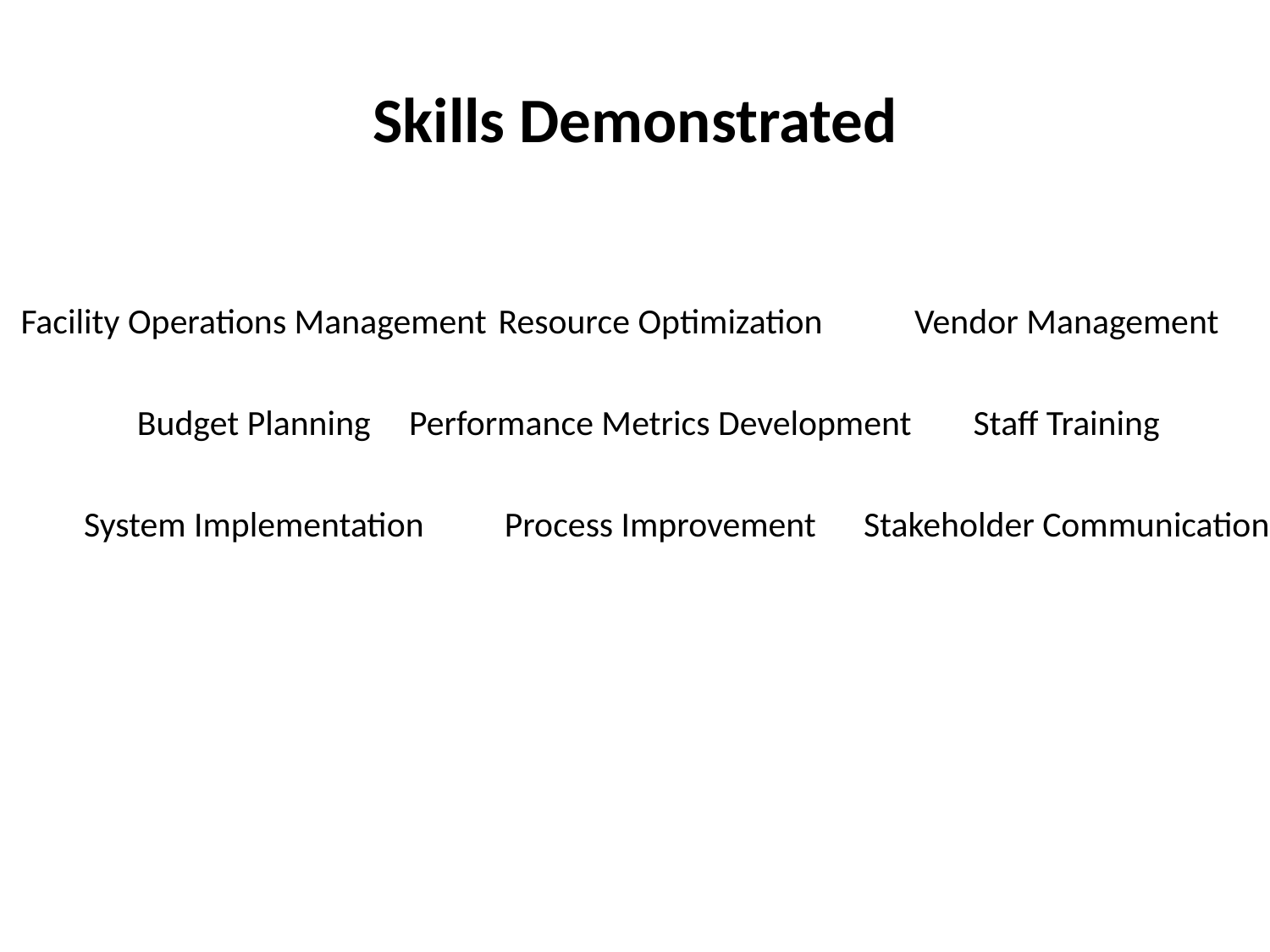

# Skills Demonstrated

Facility Operations Management

Resource Optimization

Vendor Management

Budget Planning

Performance Metrics Development

Staff Training

System Implementation

Process Improvement

Stakeholder Communication